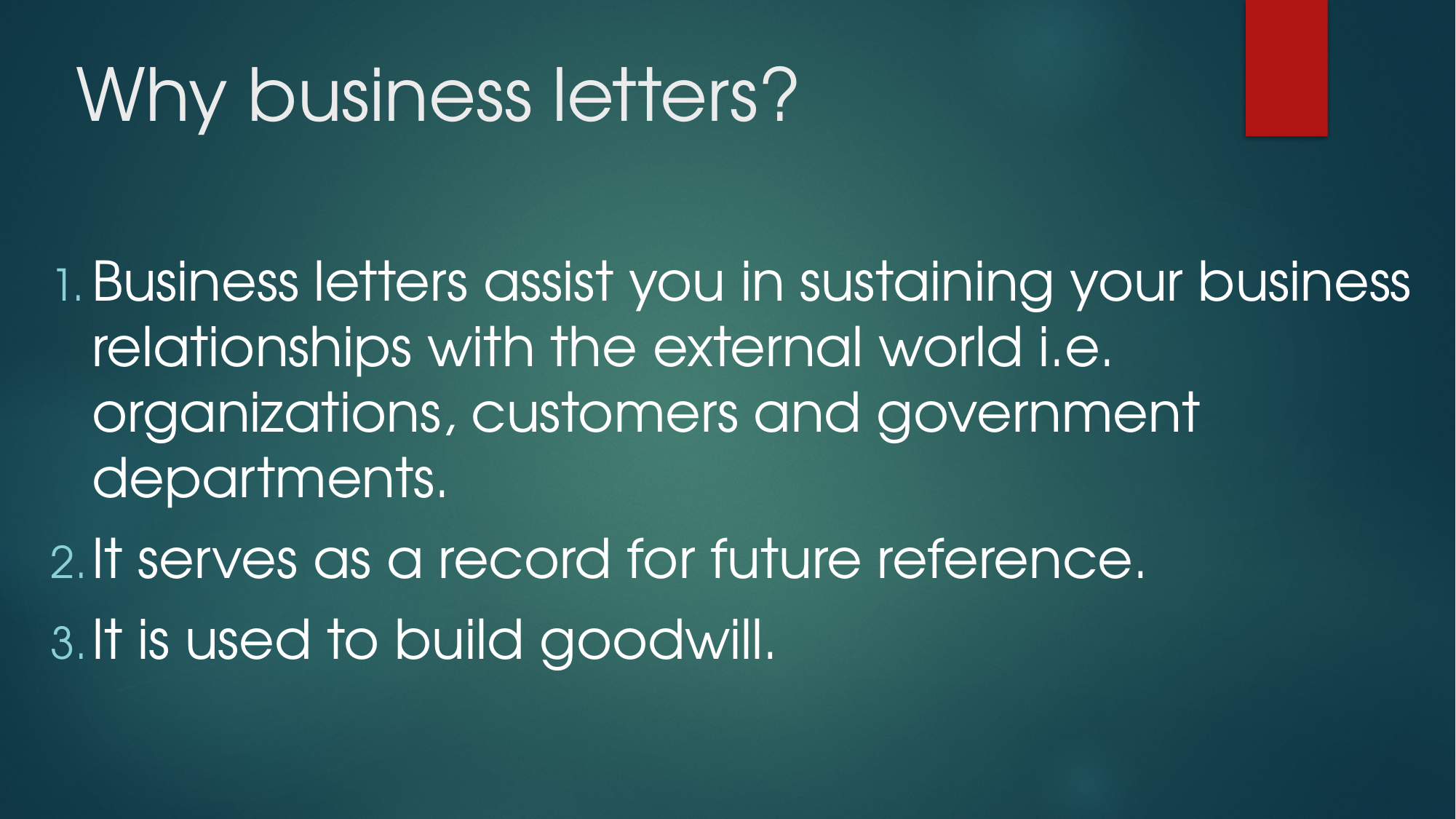

# Why business letters?
Business letters assist you in sustaining your business relationships with the external world i.e.  organizations, customers and government departments.
It serves as a record for future reference.
It is used to build goodwill.